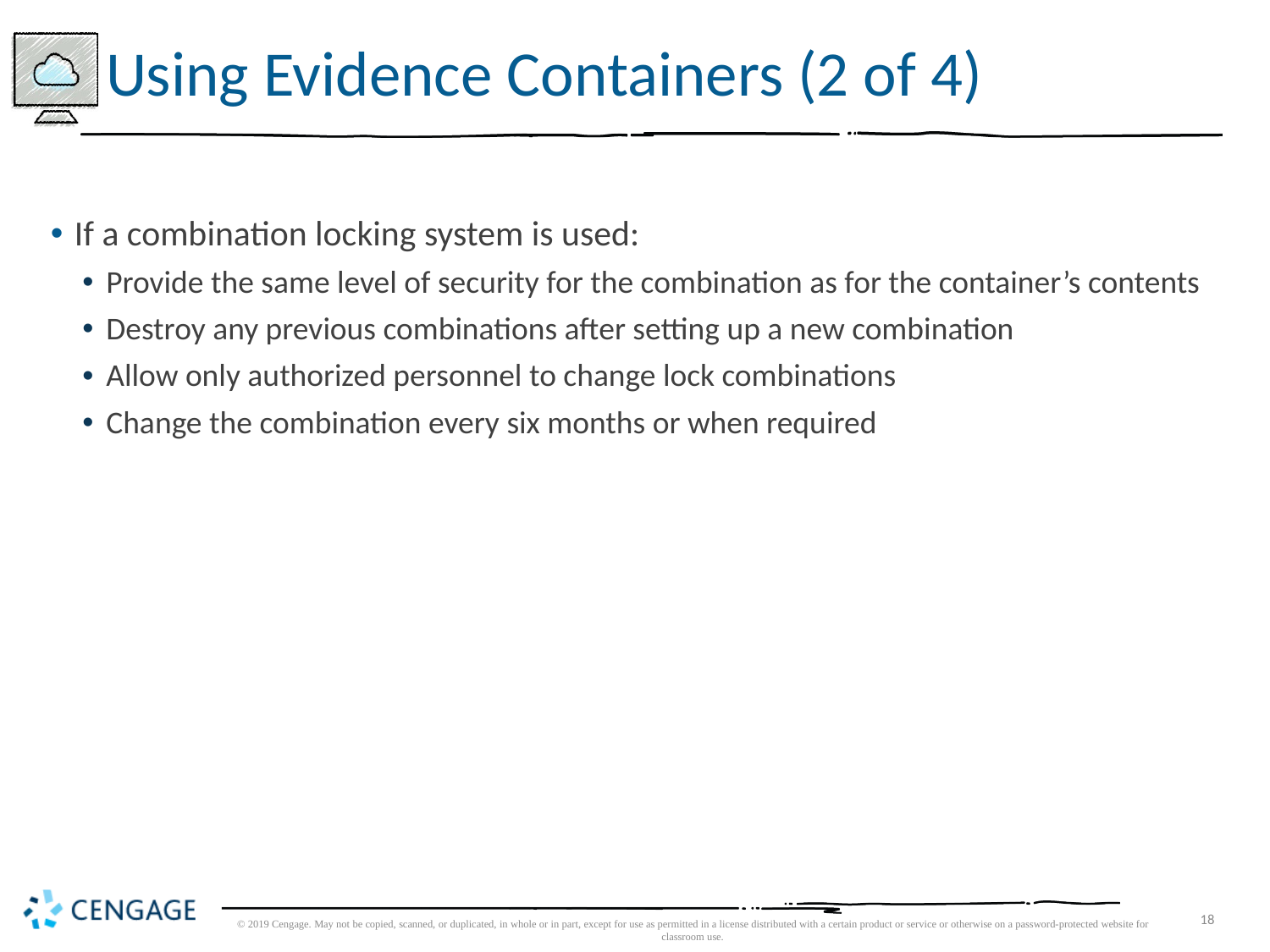

# Using Evidence Containers (2 of 4)
If a combination locking system is used:
Provide the same level of security for the combination as for the container’s contents
Destroy any previous combinations after setting up a new combination
Allow only authorized personnel to change lock combinations
Change the combination every six months or when required

© 2019 Cengage. May not be copied, scanned, or duplicated, in whole or in part, except for use as permitted in a license distributed with a certain product or service or otherwise on a password-protected website for classroom use.